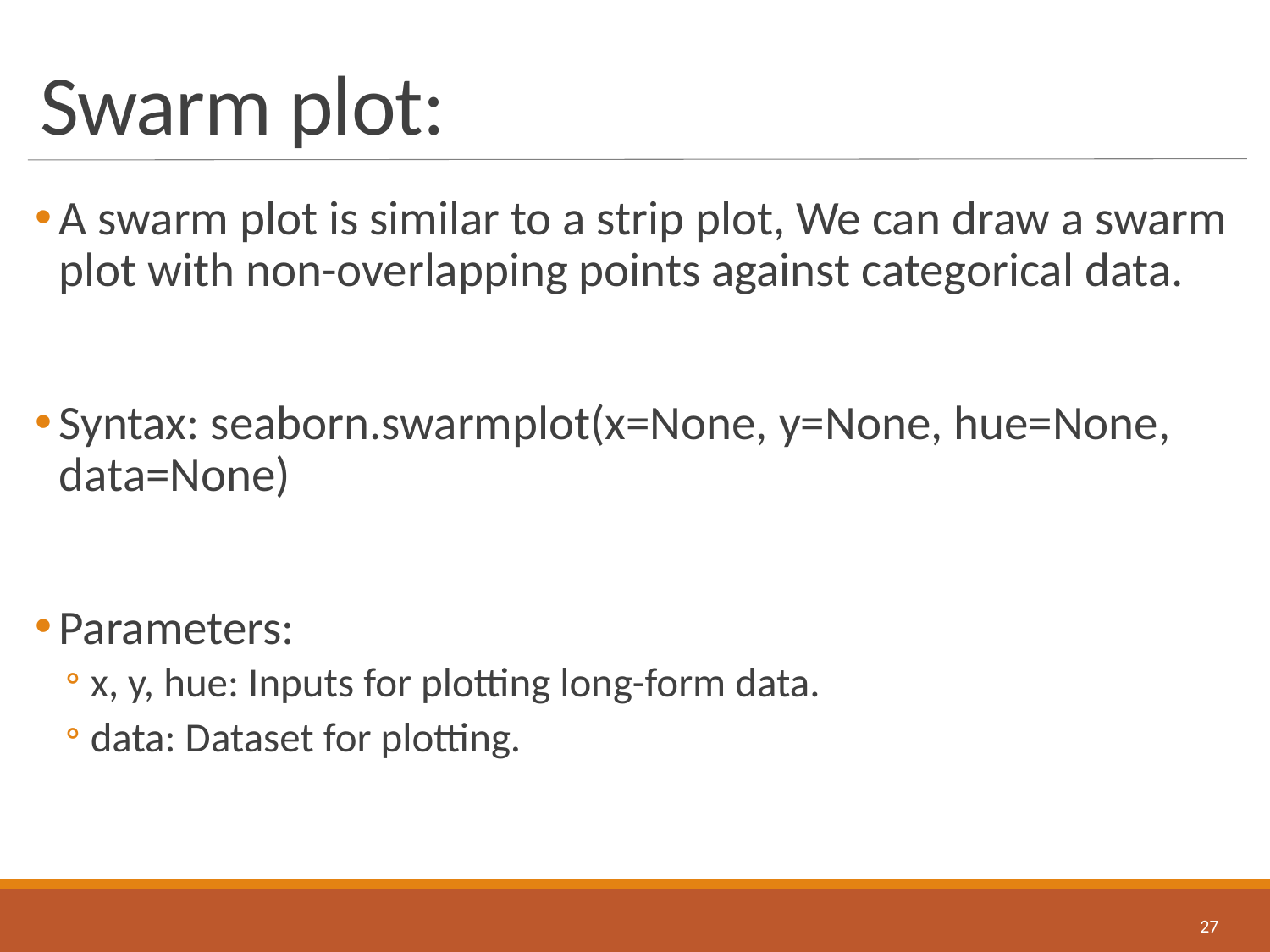

# Swarm plot:
A swarm plot is similar to a strip plot, We can draw a swarm plot with non-overlapping points against categorical data.

Syntax: seaborn.swarmplot(x=None, y=None, hue=None, data=None)

Parameters:
x, y, hue: Inputs for plotting long-form data.
data: Dataset for plotting.